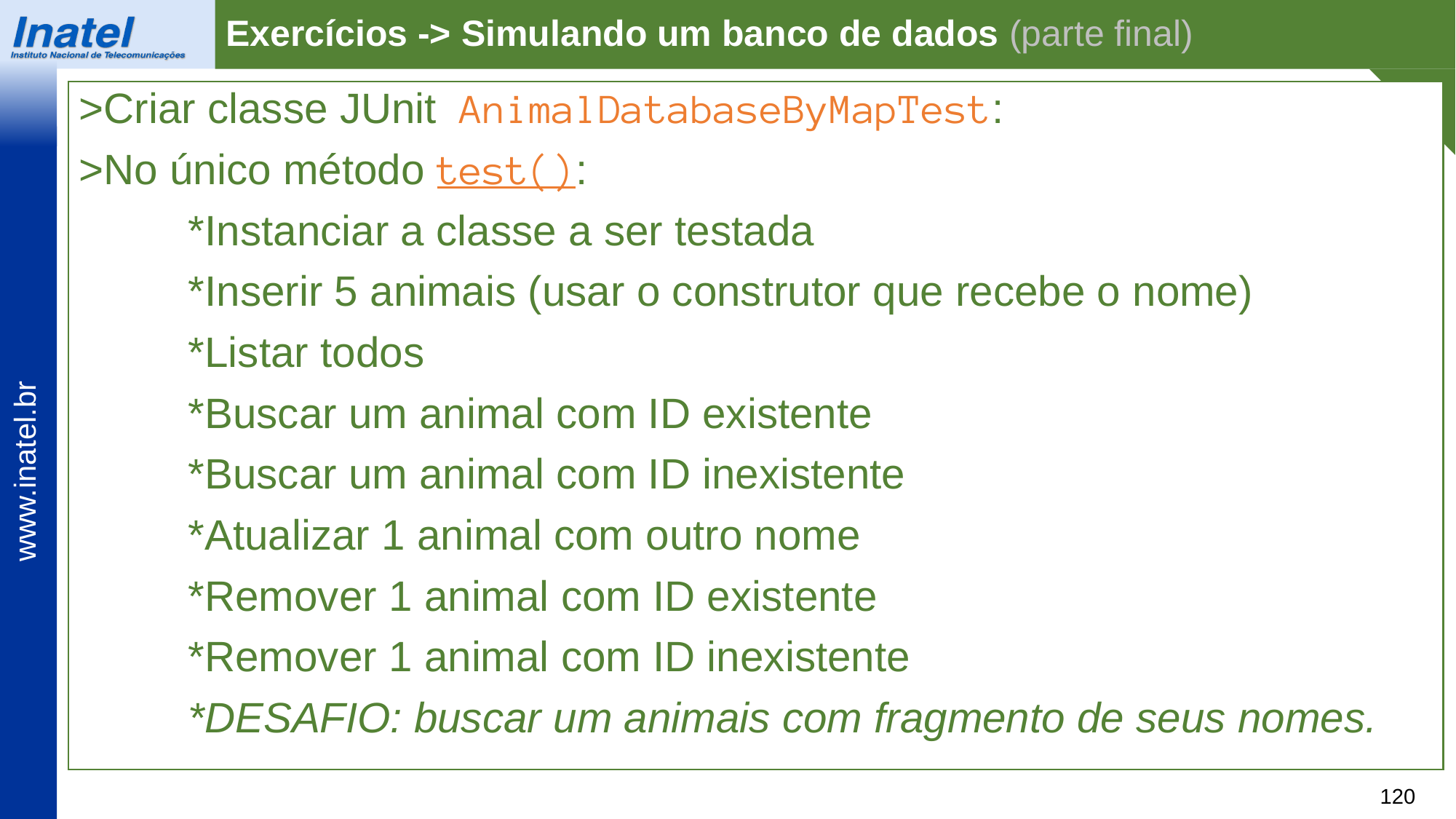

Exercícios -> Simulando um banco de dados (parte final)

>Criar classe JUnit  AnimalDatabaseByMapTest:
>No único método test():
	*Instanciar a classe a ser testada
	*Inserir 5 animais (usar o construtor que recebe o nome)
	*Listar todos
	*Buscar um animal com ID existente
	*Buscar um animal com ID inexistente
	*Atualizar 1 animal com outro nome
	*Remover 1 animal com ID existente
	*Remover 1 animal com ID inexistente
	*DESAFIO: buscar um animais com fragmento de seus nomes.